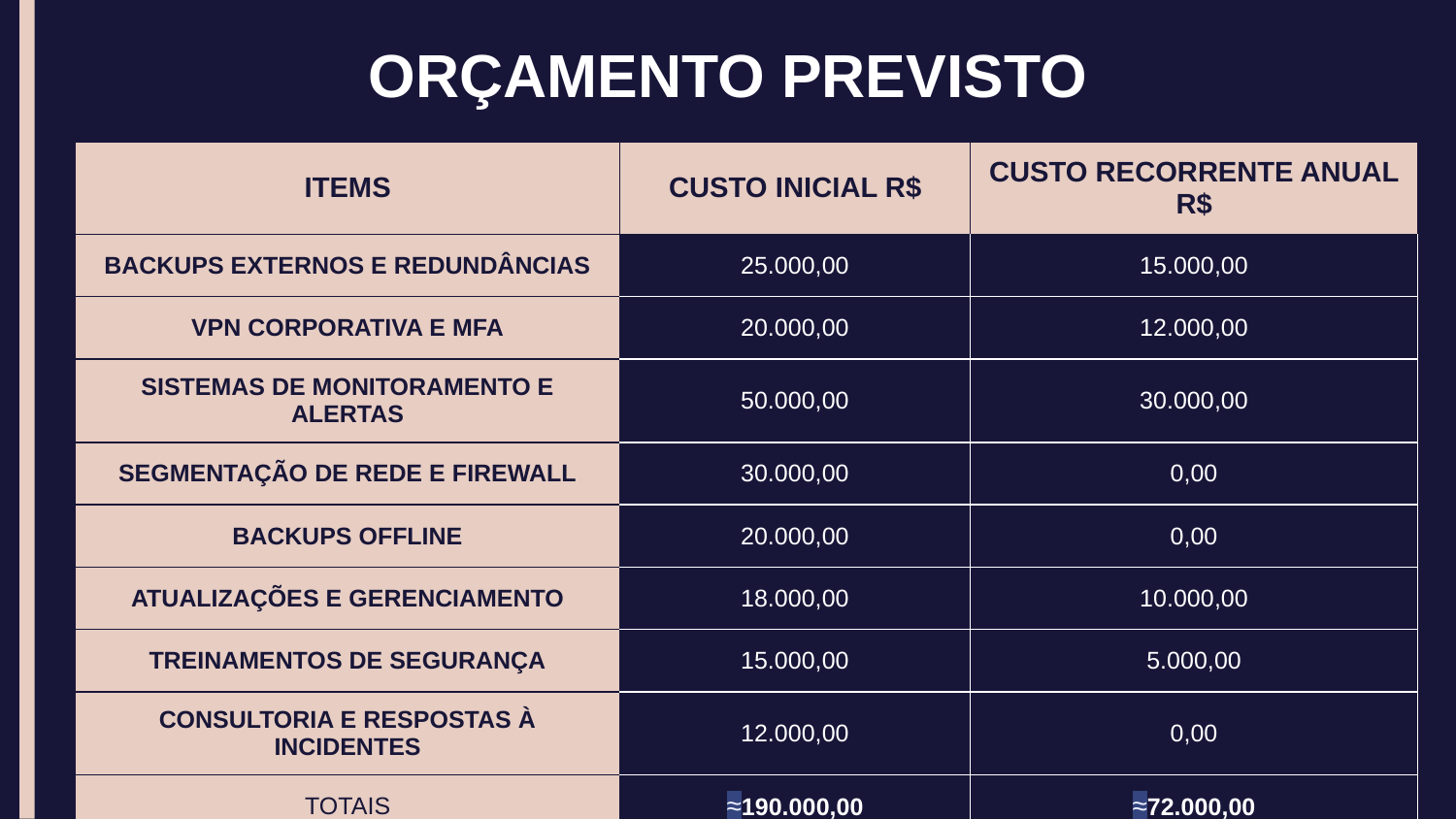

# ORÇAMENTO PREVISTO
| ITEMS | CUSTO INICIAL R$ | CUSTO RECORRENTE ANUAL R$ |
| --- | --- | --- |
| BACKUPS EXTERNOS E REDUNDÂNCIAS | 25.000,00 | 15.000,00 |
| VPN CORPORATIVA E MFA | 20.000,00 | 12.000,00 |
| SISTEMAS DE MONITORAMENTO E ALERTAS | 50.000,00 | 30.000,00 |
| SEGMENTAÇÃO DE REDE E FIREWALL | 30.000,00 | 0,00 |
| BACKUPS OFFLINE | 20.000,00 | 0,00 |
| ATUALIZAÇÕES E GERENCIAMENTO | 18.000,00 | 10.000,00 |
| TREINAMENTOS DE SEGURANÇA | 15.000,00 | 5.000,00 |
| CONSULTORIA E RESPOSTAS À INCIDENTES | 12.000,00 | 0,00 |
| TOTAIS | ≈190.000,00 | ≈72.000,00 |